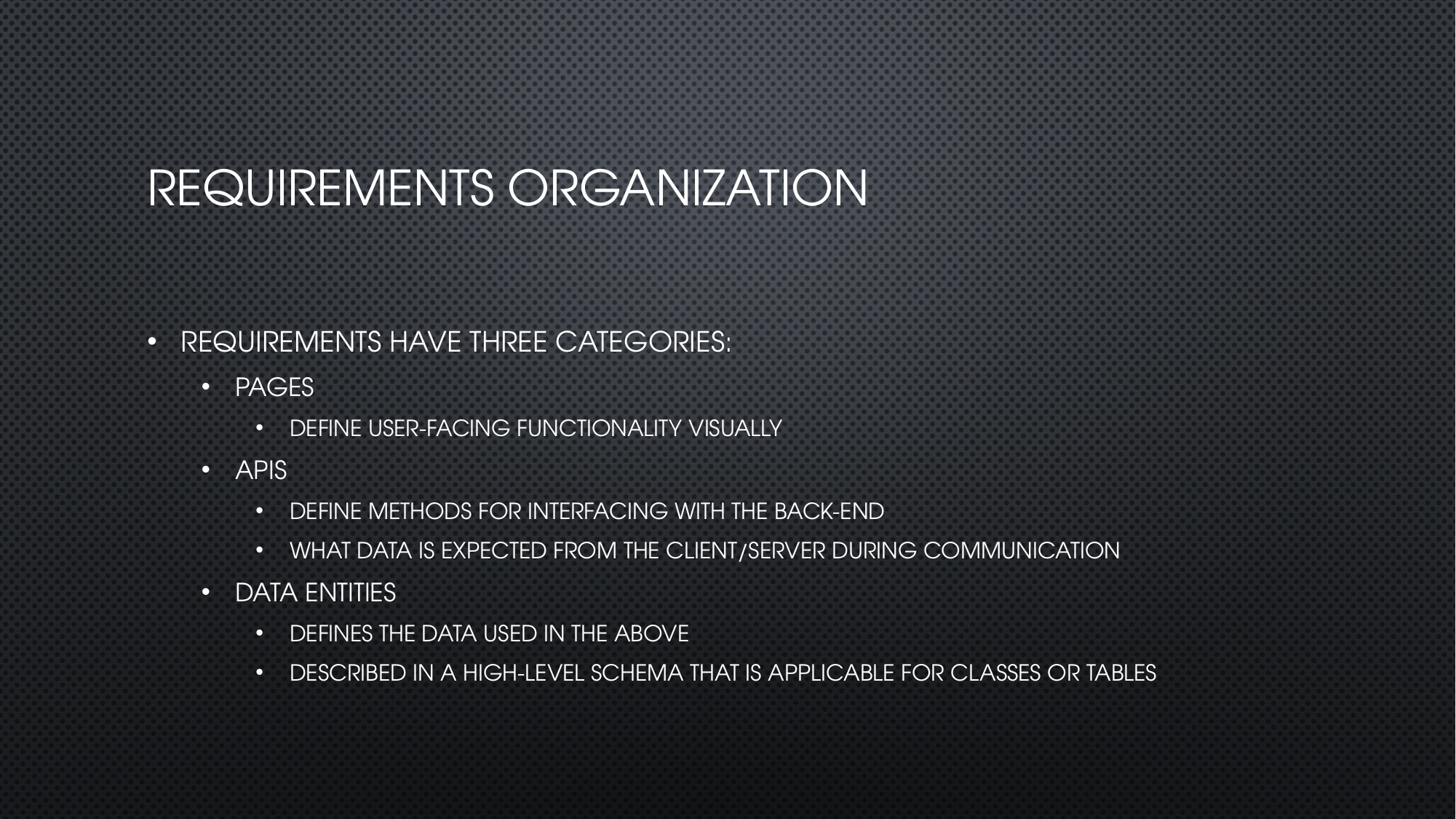

# Requirements Organization
Requirements have three categories:
Pages
Define user-facing functionality visually
APIs
Define methods for interfacing with the back-end
What data is expected from the client/server during communication
Data Entities
Defines the data used in the above
Described in a high-level schema that is applicable for classes or tables